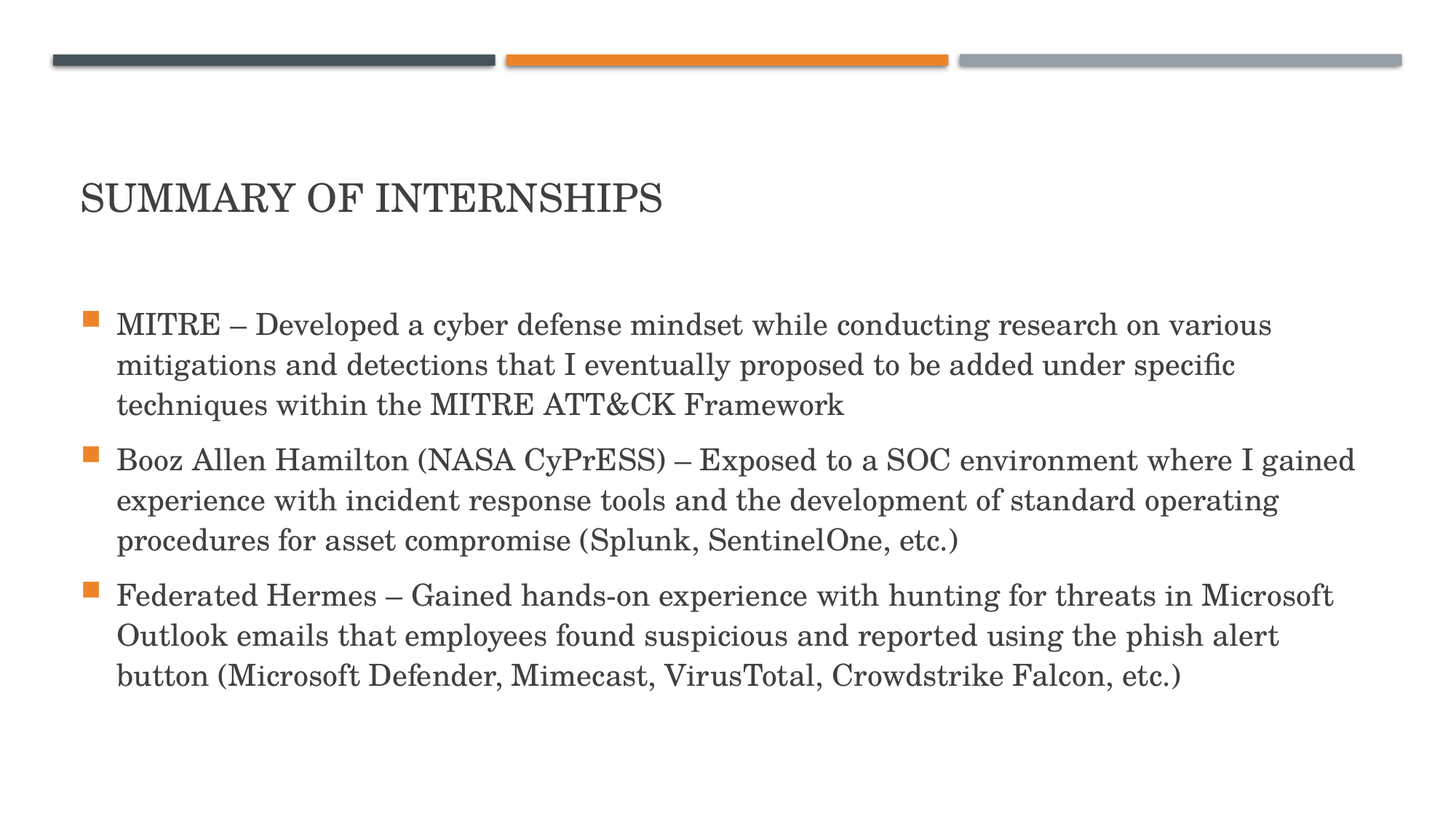

# Summary of Internships
MITRE – Developed a cyber defense mindset while conducting research on various mitigations and detections that I eventually proposed to be added under specific techniques within the MITRE ATT&CK Framework
Booz Allen Hamilton (NASA CyPrESS) – Exposed to a SOC environment where I gained experience with incident response tools and the development of standard operating procedures for asset compromise (Splunk, SentinelOne, etc.)
Federated Hermes – Gained hands-on experience with hunting for threats in Microsoft Outlook emails that employees found suspicious and reported using the phish alert button (Microsoft Defender, Mimecast, VirusTotal, Crowdstrike Falcon, etc.)